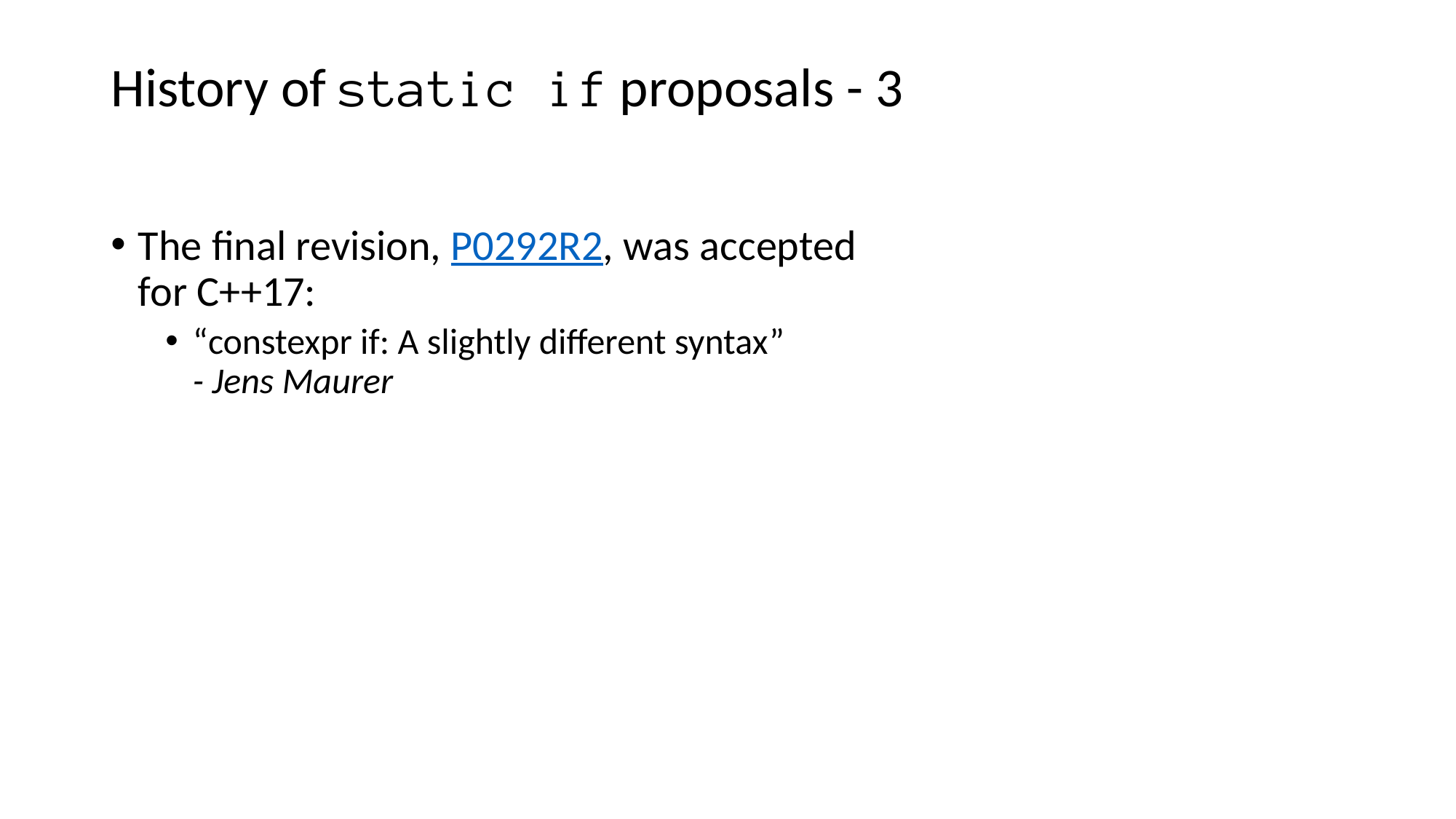

# History of static if proposals - 3
The final revision, P0292R2, was accepted for C++17:
“constexpr if: A slightly different syntax”
- Jens Maurer